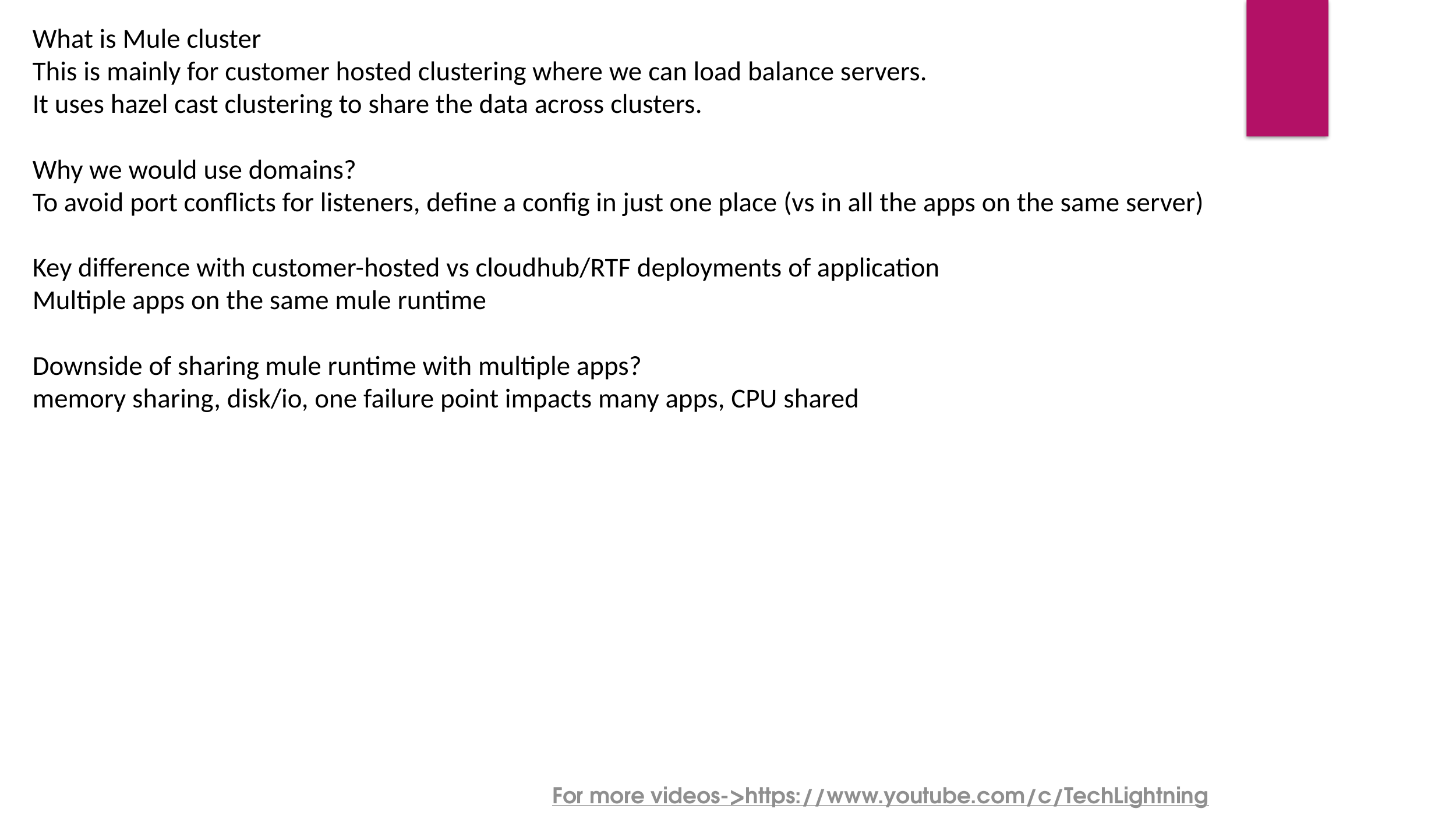

What is Mule cluster
This is mainly for customer hosted clustering where we can load balance servers.
It uses hazel cast clustering to share the data across clusters.

Why we would use domains?
To avoid port conflicts for listeners, define a config in just one place (vs in all the apps on the same server)

Key difference with customer-hosted vs cloudhub/RTF deployments of application
Multiple apps on the same mule runtime

Downside of sharing mule runtime with multiple apps?
memory sharing, disk/io, one failure point impacts many apps, CPU shared
For more videos->https://www.youtube.com/c/TechLightning